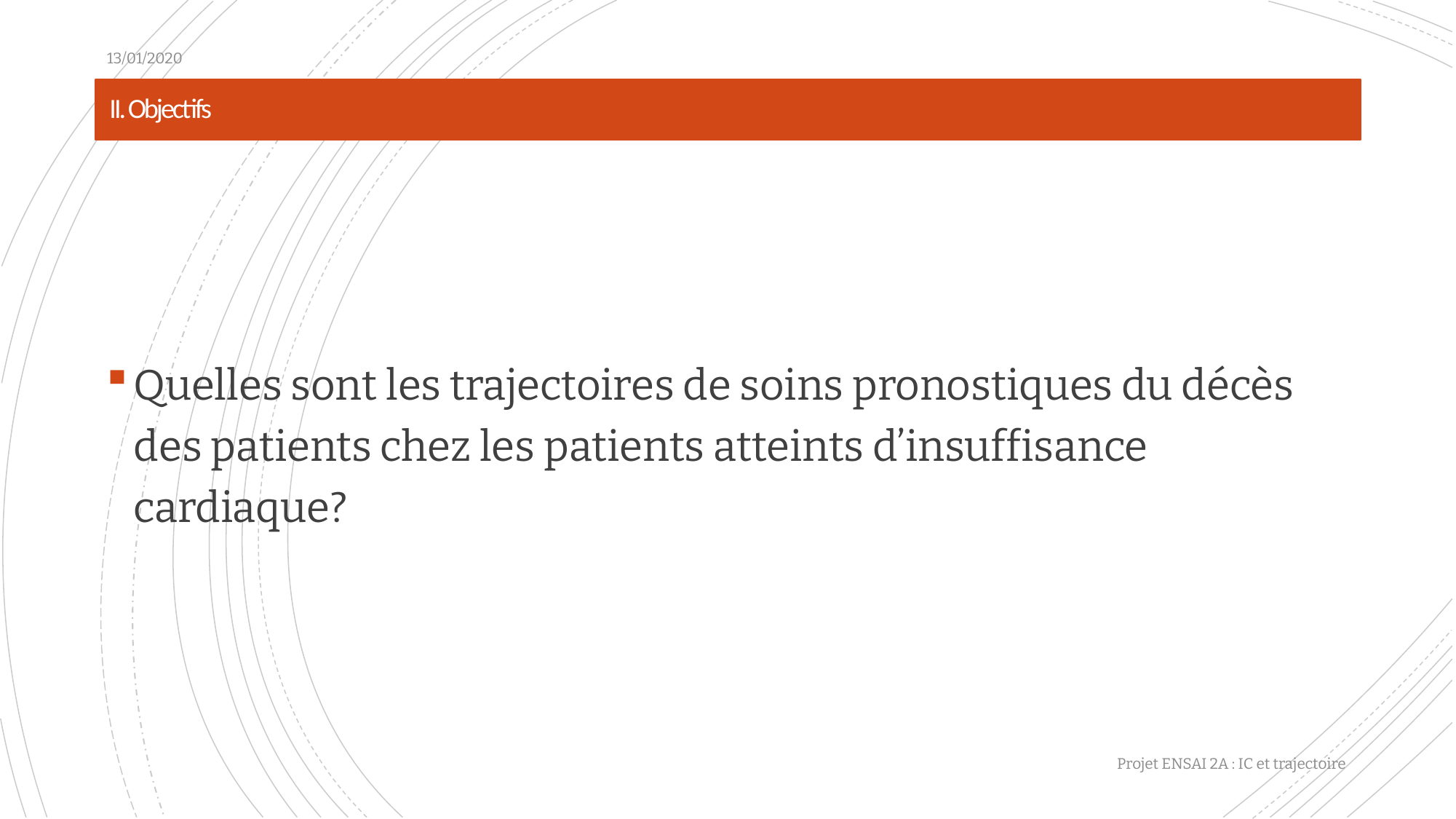

13/01/2020
# II. Objectifs
Quelles sont les trajectoires de soins pronostiques du décès des patients chez les patients atteints d’insuffisance cardiaque?
Projet ENSAI 2A : IC et trajectoire